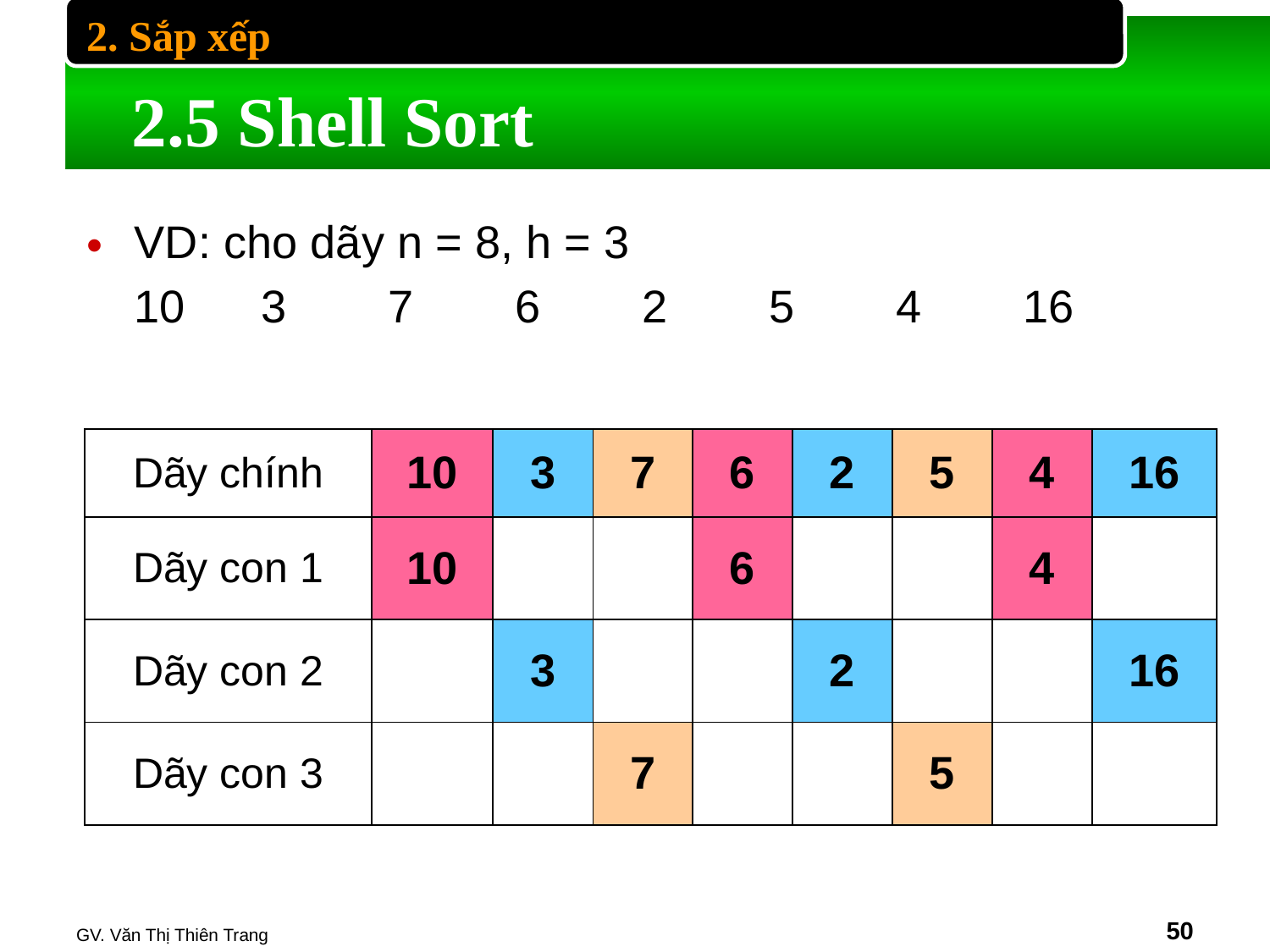

2. Sắp xếp
# 2.5 Shell Sort
VD: cho dãy n = 8, h = 3
	10	3	7	6	2	5	4	16

| Dãy chính | 10 | 3 | 7 | 6 | 2 | 5 | 4 | 16 |
| --- | --- | --- | --- | --- | --- | --- | --- | --- |
| Dãy con 1 | 10 |  |  | 6 |  |  | 4 |  |
| Dãy con 2 |  | 3 |  |  | 2 |  |  | 16 |
| Dãy con 3 |  |  | 7 |  |  | 5 |  |  |
GV. Văn Thị Thiên Trang
50